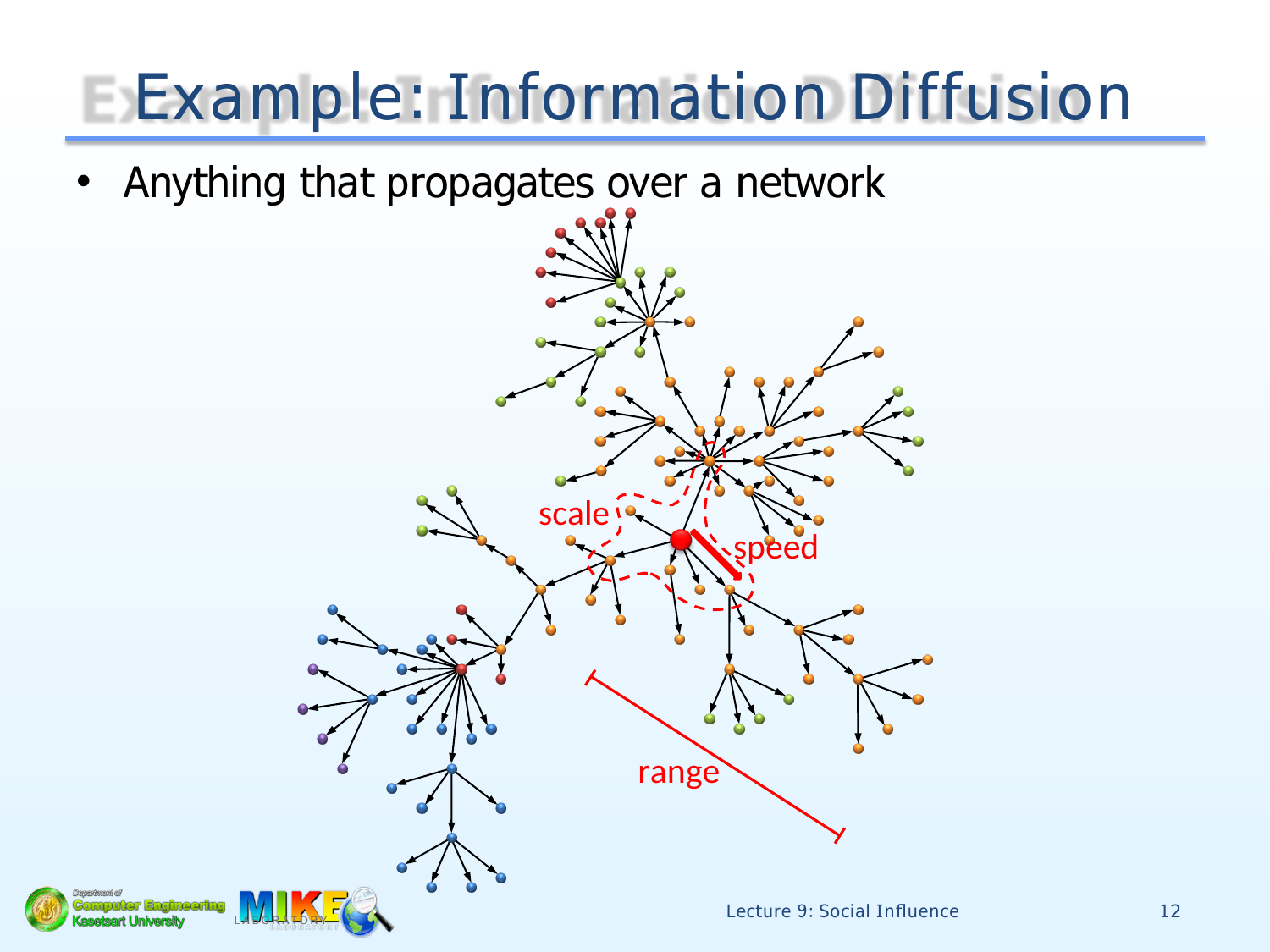

# Example: Information Diffusion
Anything that propagates over a network

scale

speed

range

Lecture 9: Social Influence
12